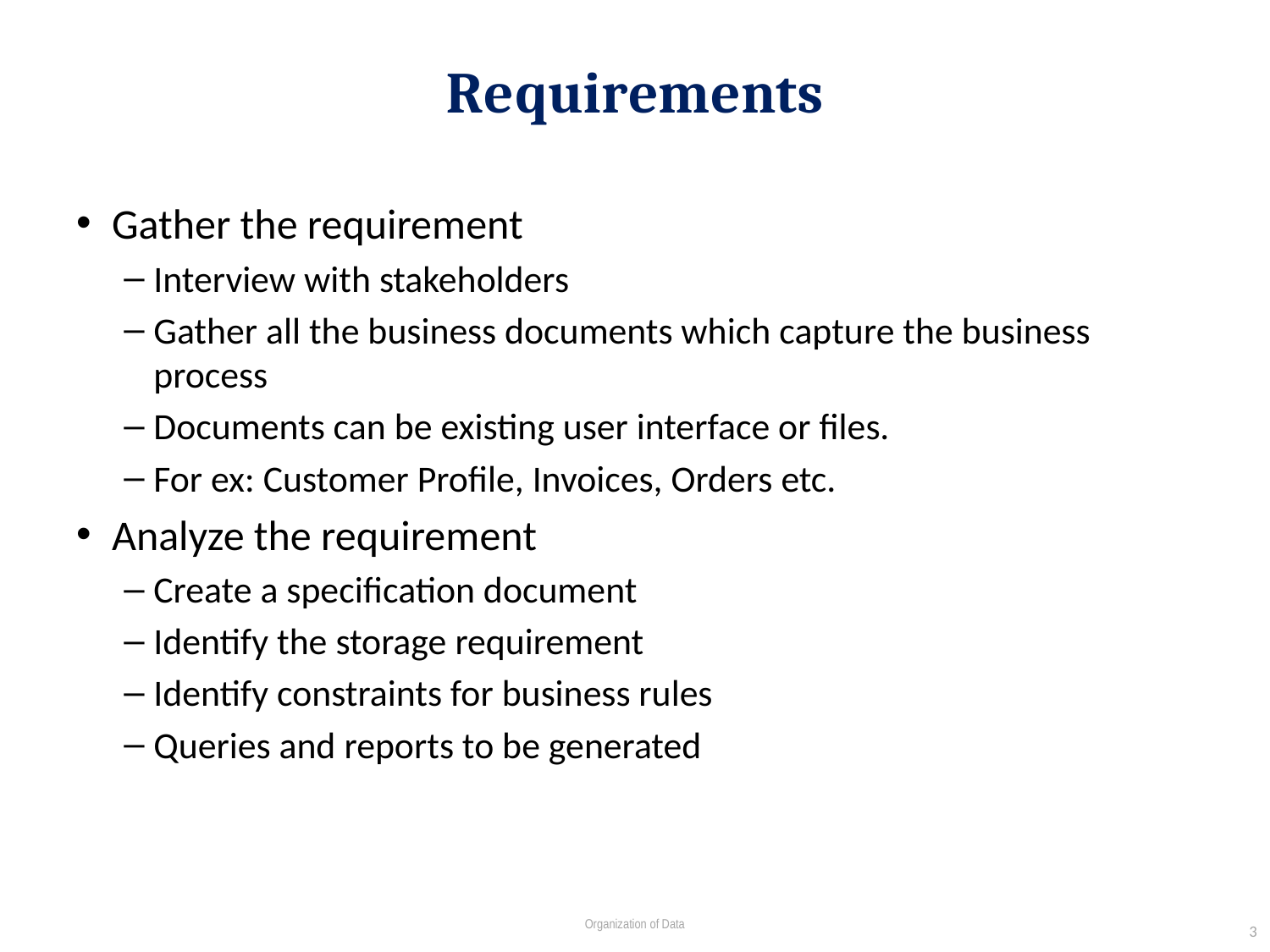

# Requirements
Gather the requirement
Interview with stakeholders
Gather all the business documents which capture the business process
Documents can be existing user interface or files.
For ex: Customer Profile, Invoices, Orders etc.
Analyze the requirement
Create a specification document
Identify the storage requirement
Identify constraints for business rules
Queries and reports to be generated
3
Organization of Data